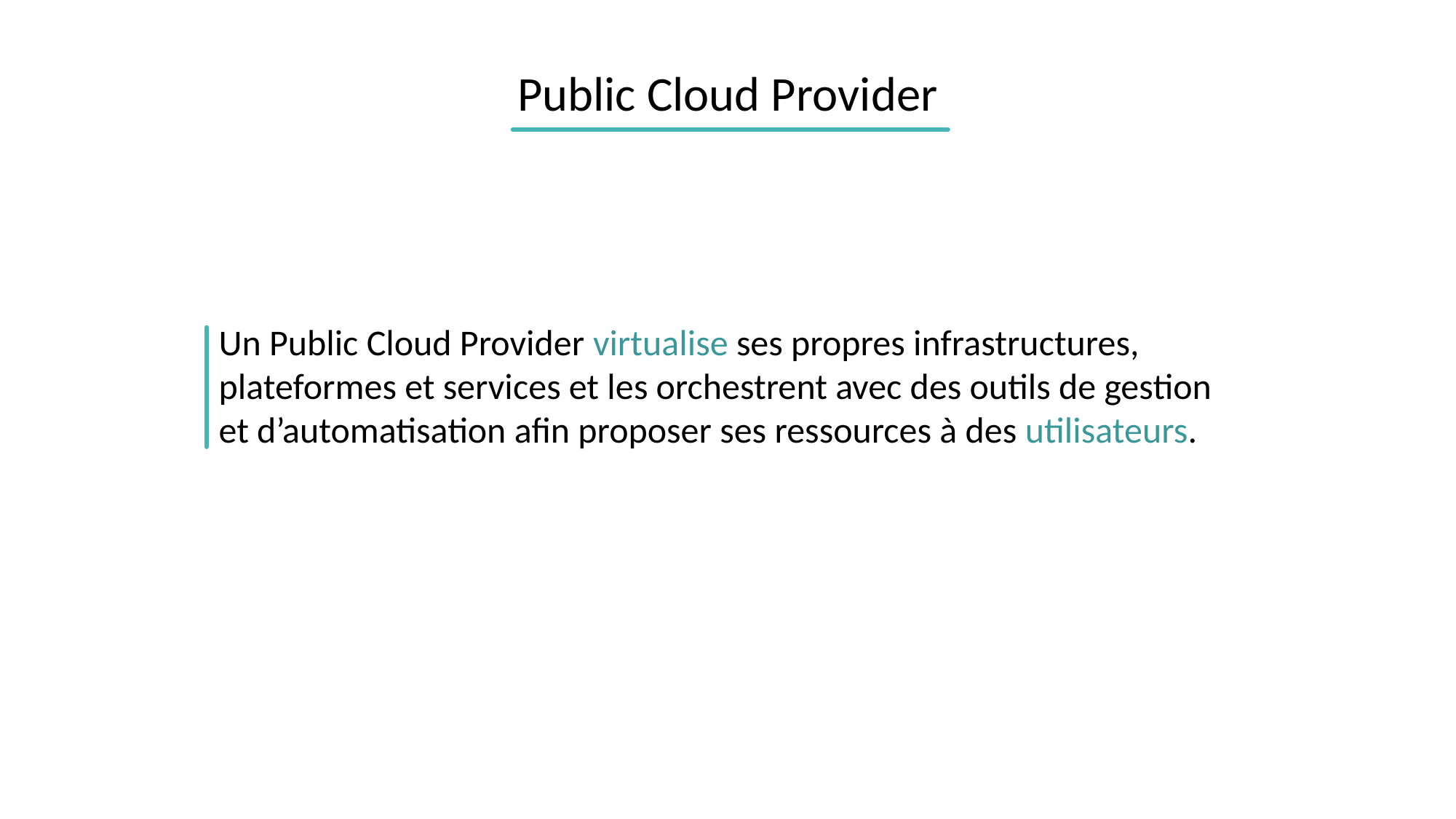

Public Cloud Provider
Un Public Cloud Provider virtualise ses propres infrastructures, plateformes et services et les orchestrent avec des outils de gestion et d’automatisation afin proposer ses ressources à des utilisateurs.